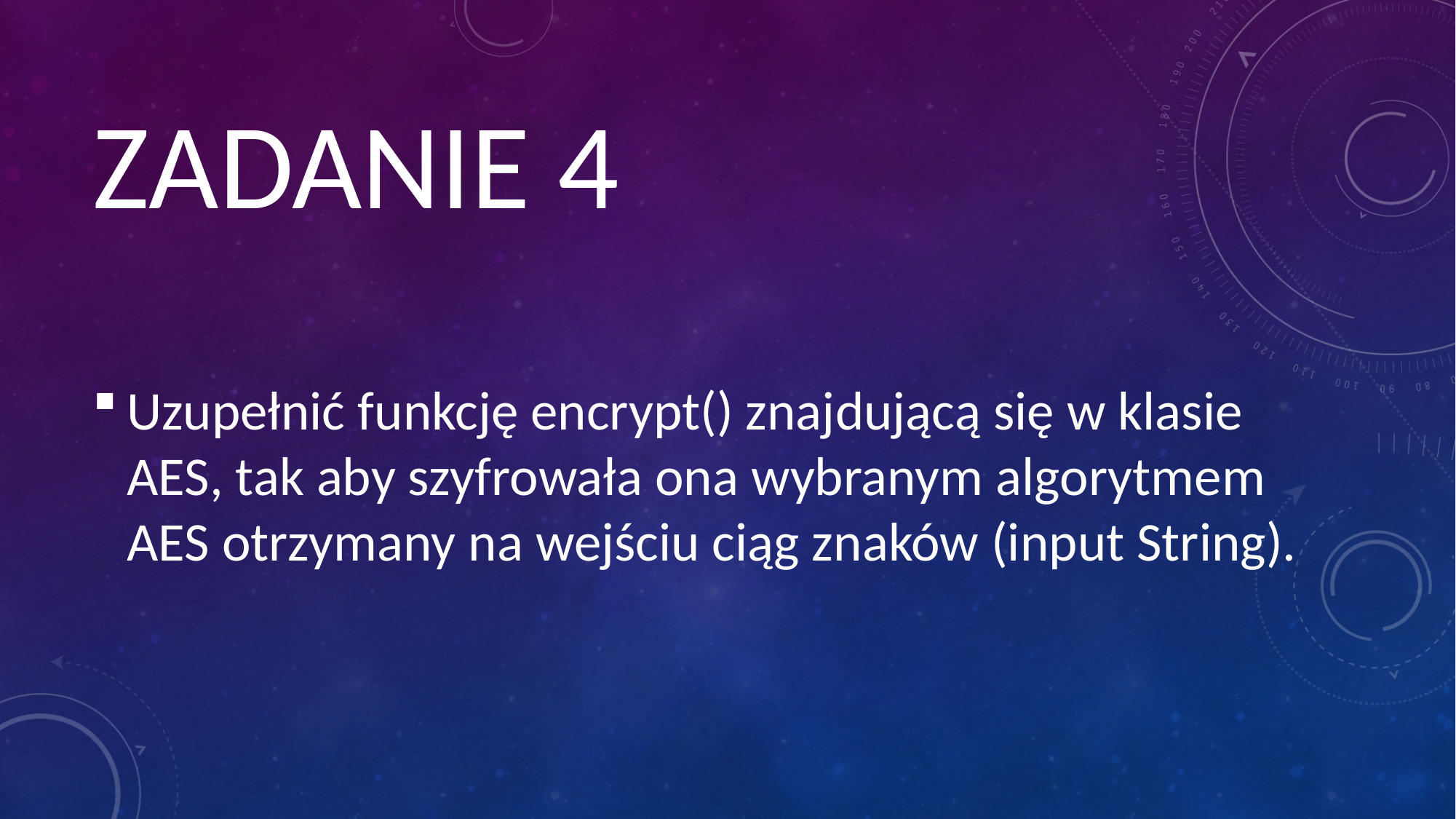

# Zadanie 4
Uzupełnić funkcję encrypt() znajdującą się w klasie AES, tak aby szyfrowała ona wybranym algorytmem AES otrzymany na wejściu ciąg znaków (input String).